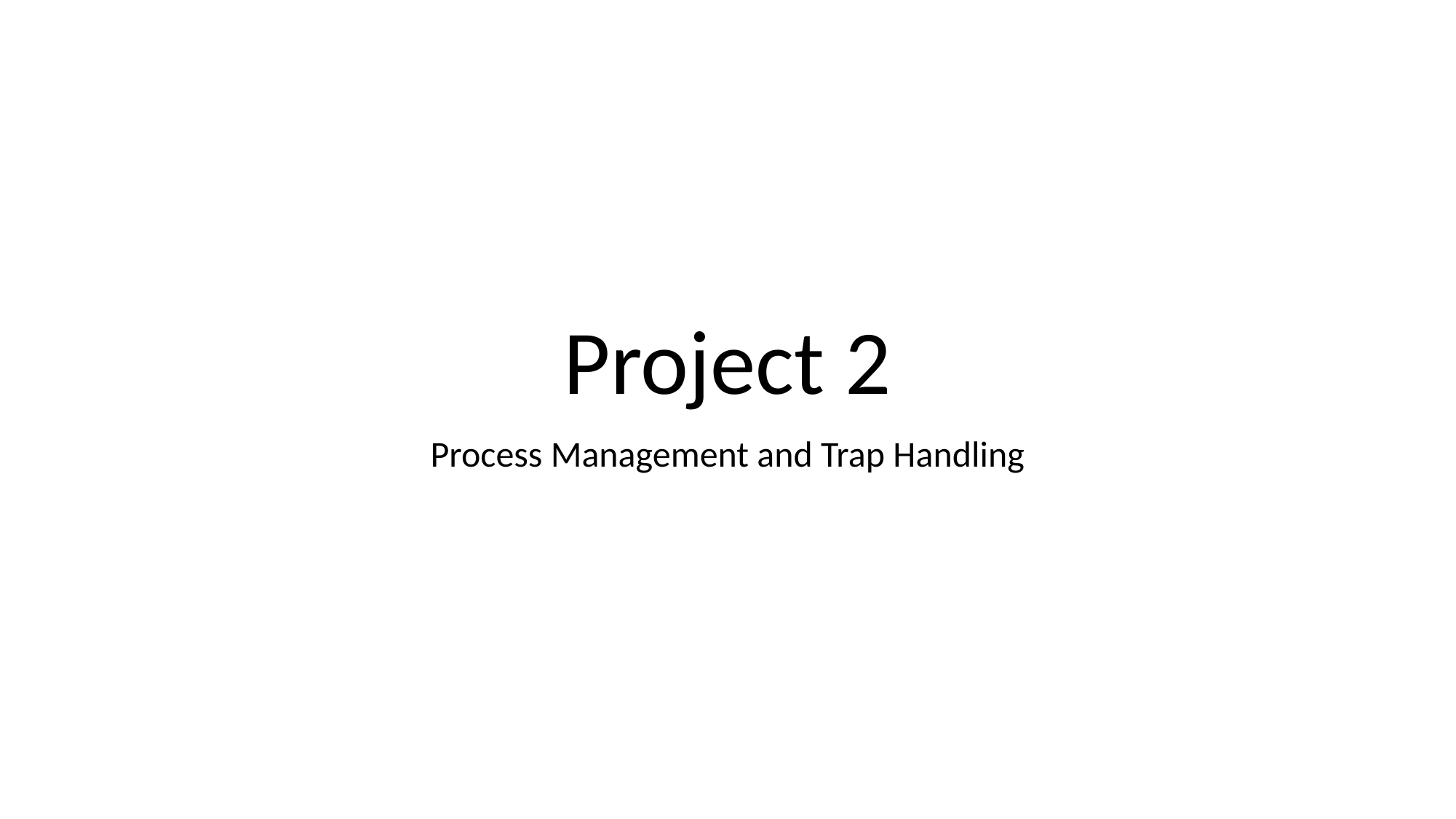

# Project 2
Process Management and Trap Handling